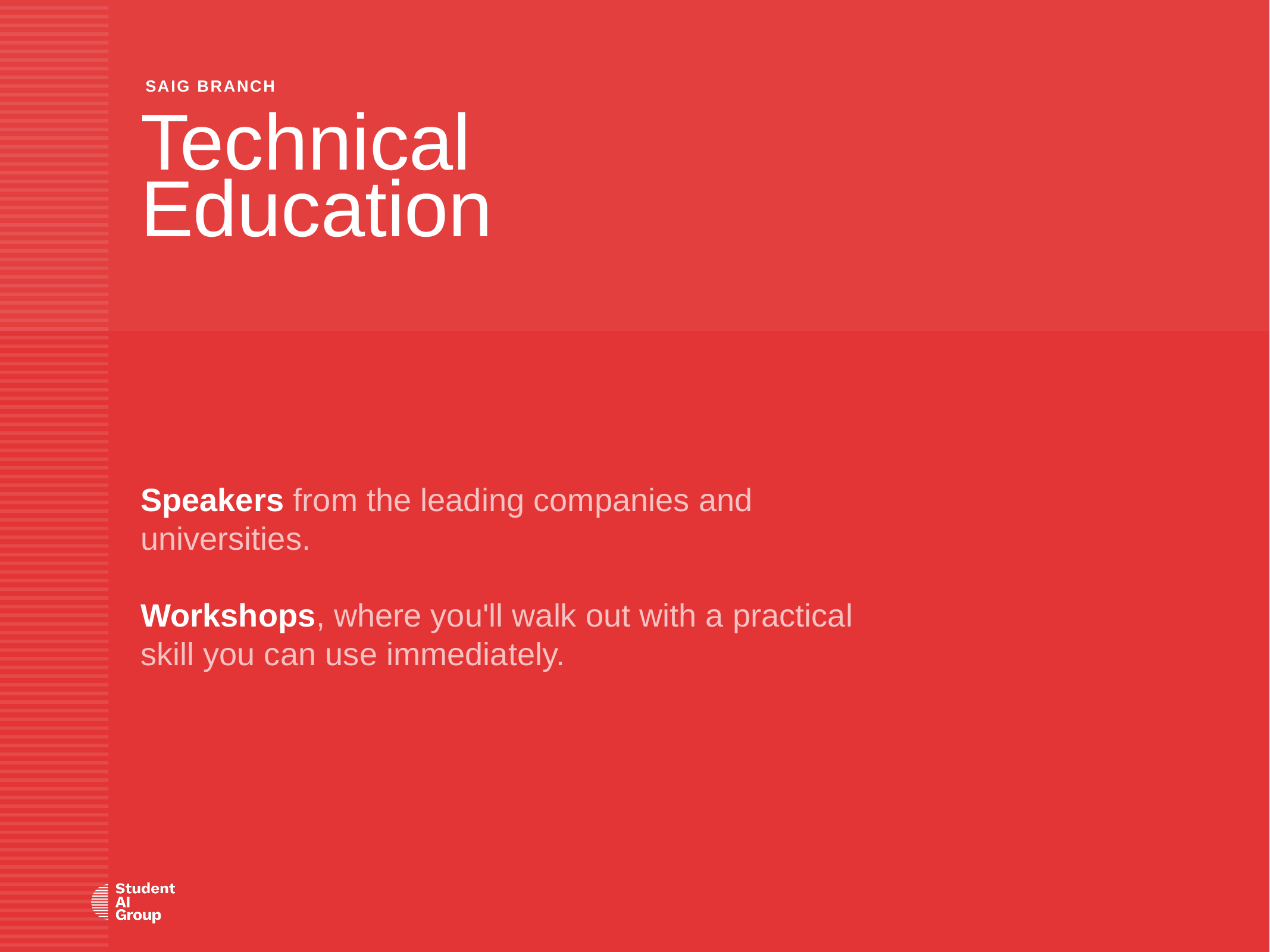

SAIG BRANCH
Technical Education
Speakers from the leading companies and universities.

Workshops, where you'll walk out with a practical skill you can use immediately.